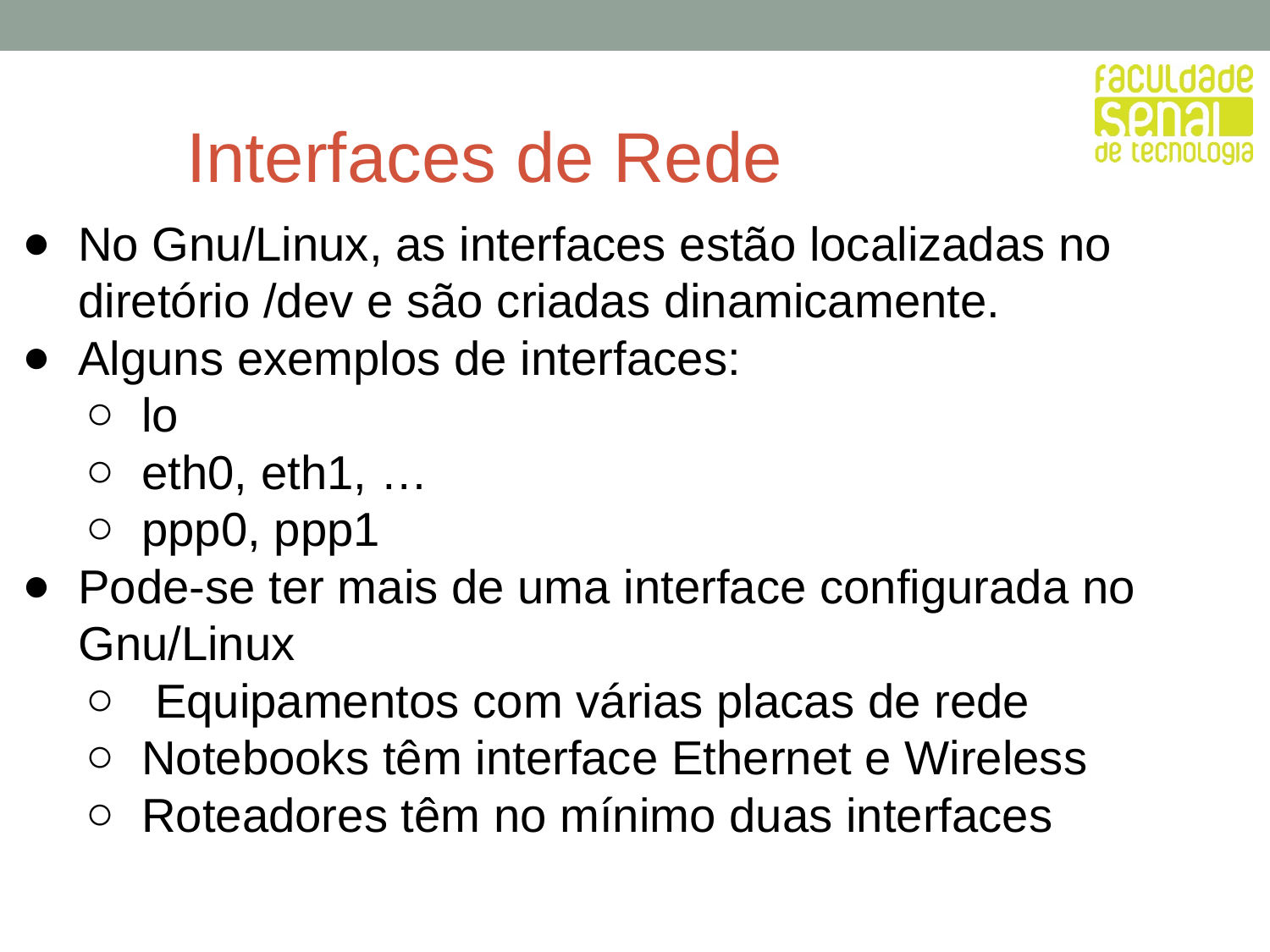

# Interfaces de Rede
No Gnu/Linux, as interfaces estão localizadas no diretório /dev e são criadas dinamicamente.
Alguns exemplos de interfaces:
lo
eth0, eth1, …
ppp0, ppp1
Pode-se ter mais de uma interface configurada no Gnu/Linux
 Equipamentos com várias placas de rede
Notebooks têm interface Ethernet e Wireless
Roteadores têm no mínimo duas interfaces